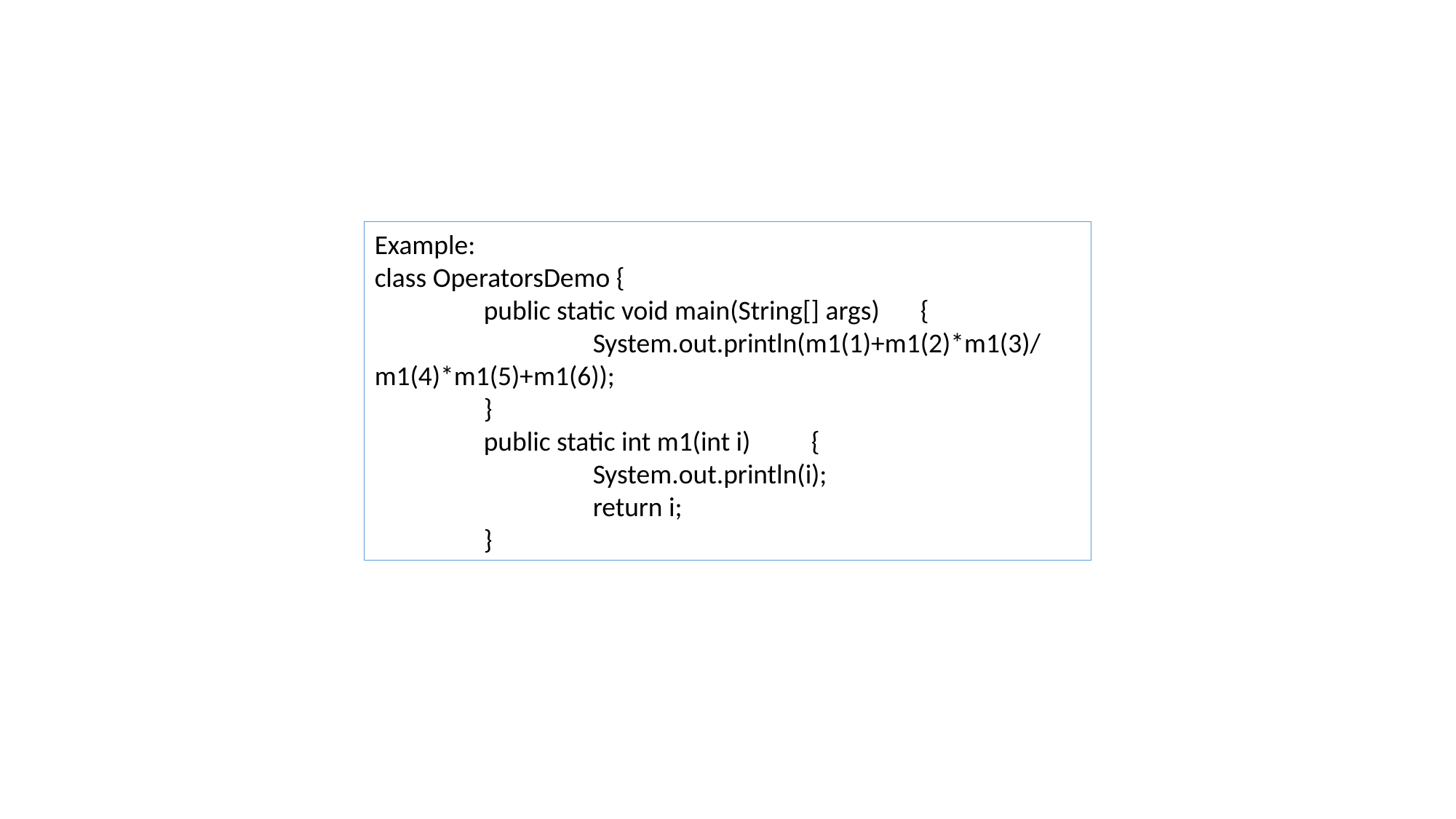

#

Example:
class OperatorsDemo {
	public static void main(String[] args)	{
		System.out.println(m1(1)+m1(2)*m1(3)/m1(4)*m1(5)+m1(6));
	}
	public static int m1(int i)	{
		System.out.println(i);
		return i;
	}